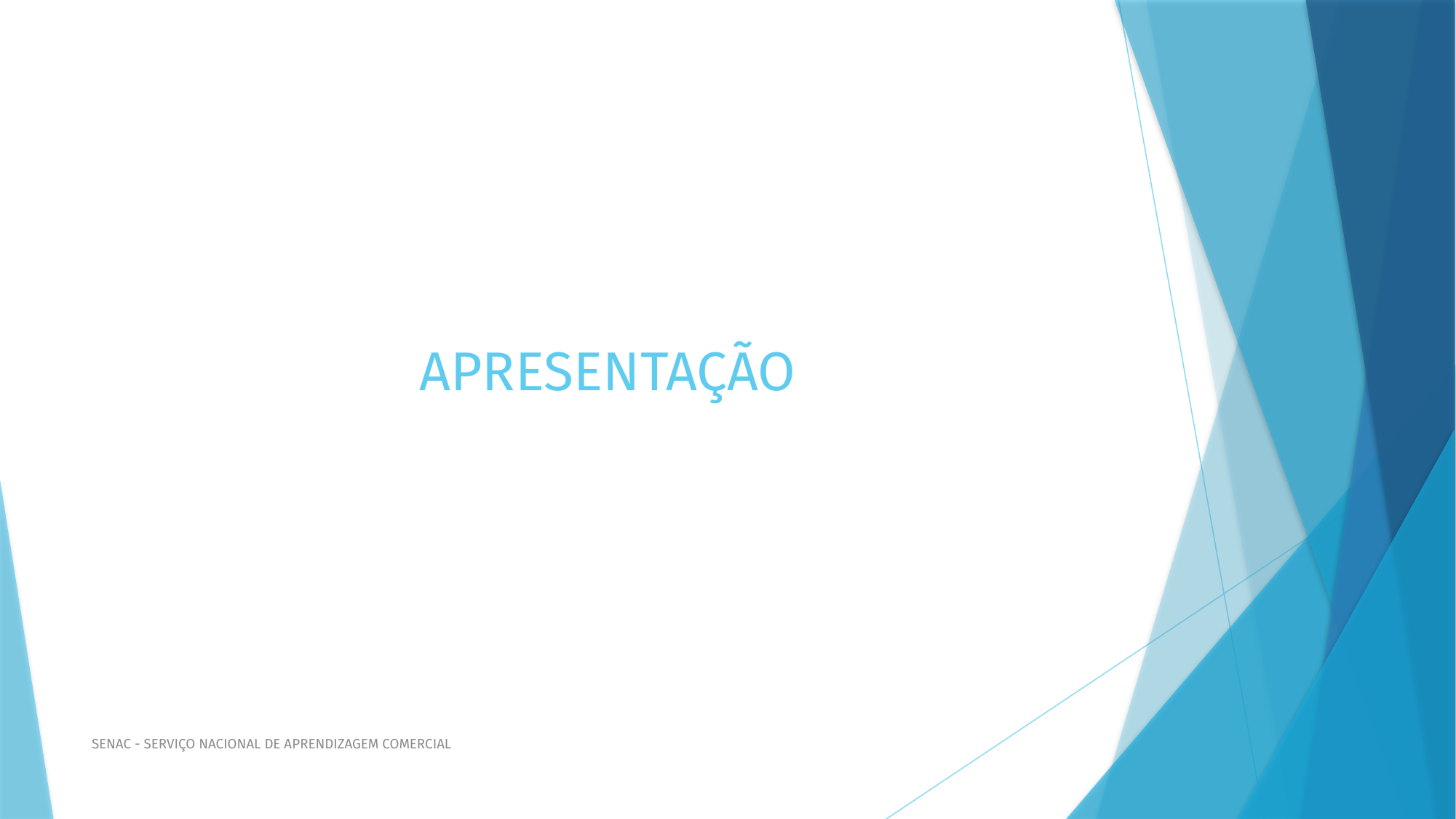

# APRESENTAÇÃO
SENAC - SERVIÇO NACIONAL DE APRENDIZAGEM COMERCIAL